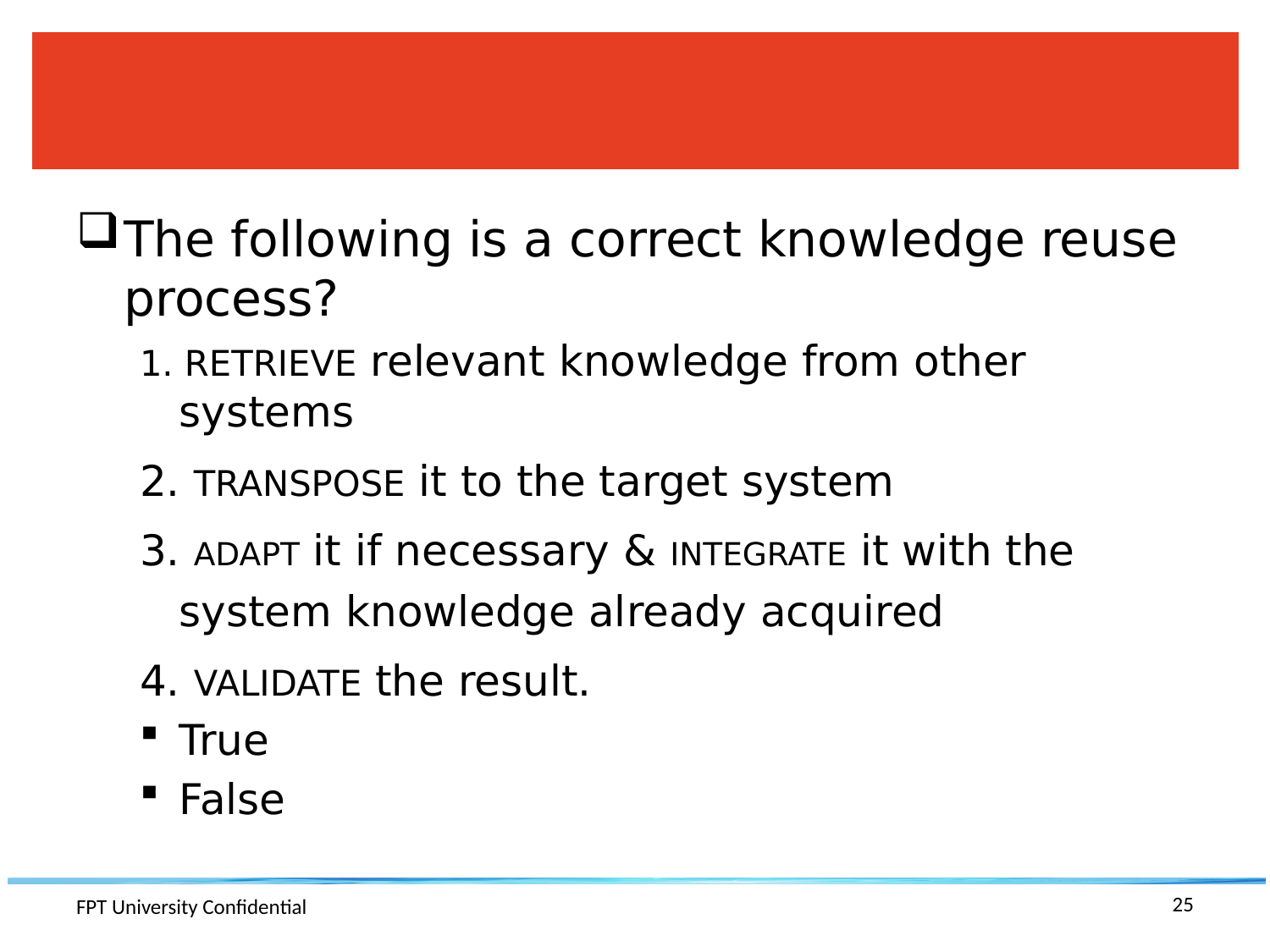

#
The following is a correct knowledge reuse process?
1. RETRIEVE relevant knowledge from other systems
2. TRANSPOSE it to the target system
3. ADAPT it if necessary & INTEGRATE it with the system knowledge already acquired
4. VALIDATE the result.
True
False